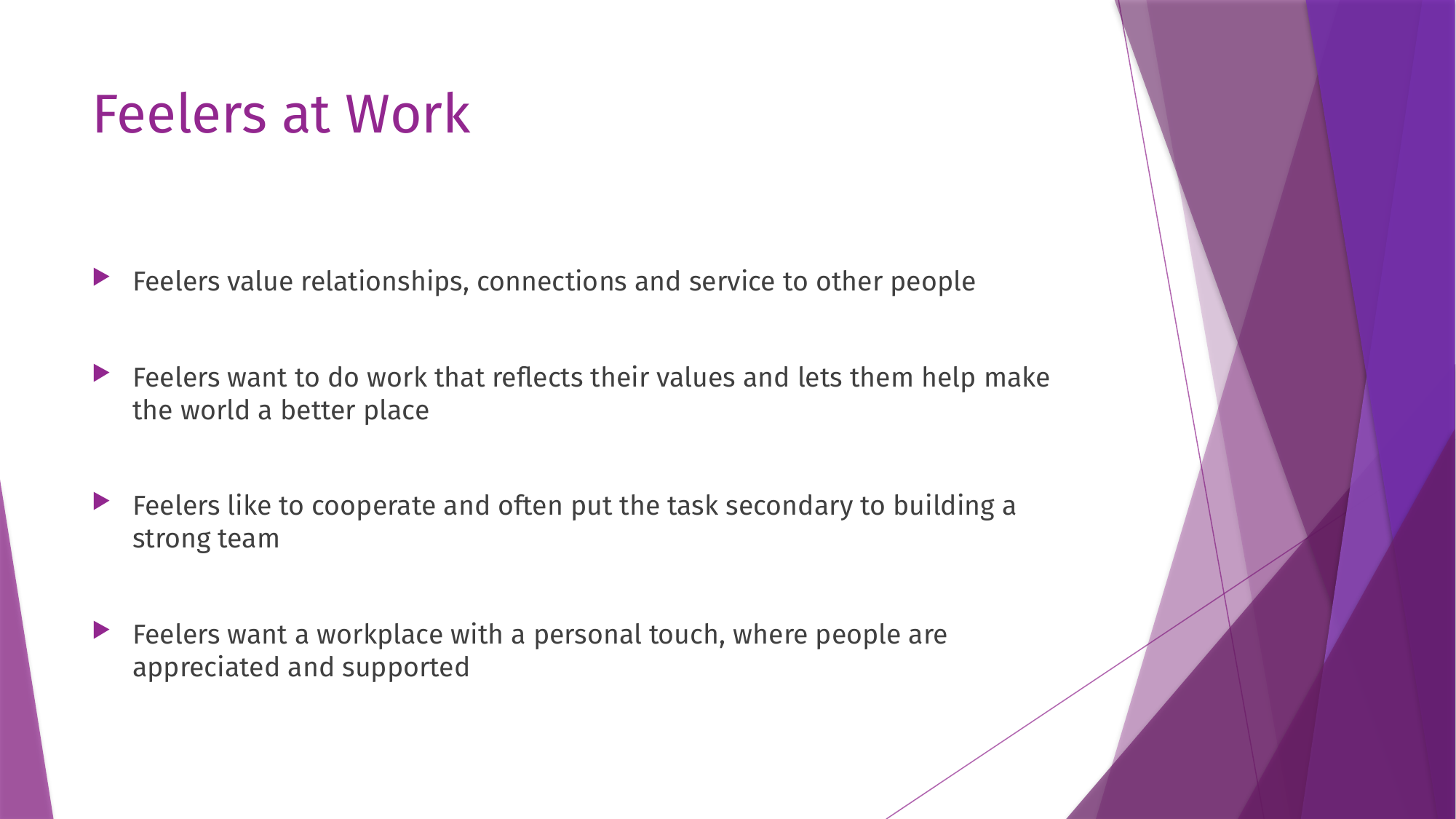

# Feelers at Work
Feelers value relationships, connections and service to other people

Feelers want to do work that reflects their values and lets them help make the world a better place

Feelers like to cooperate and often put the task secondary to building a strong team

Feelers want a workplace with a personal touch, where people are appreciated and supported